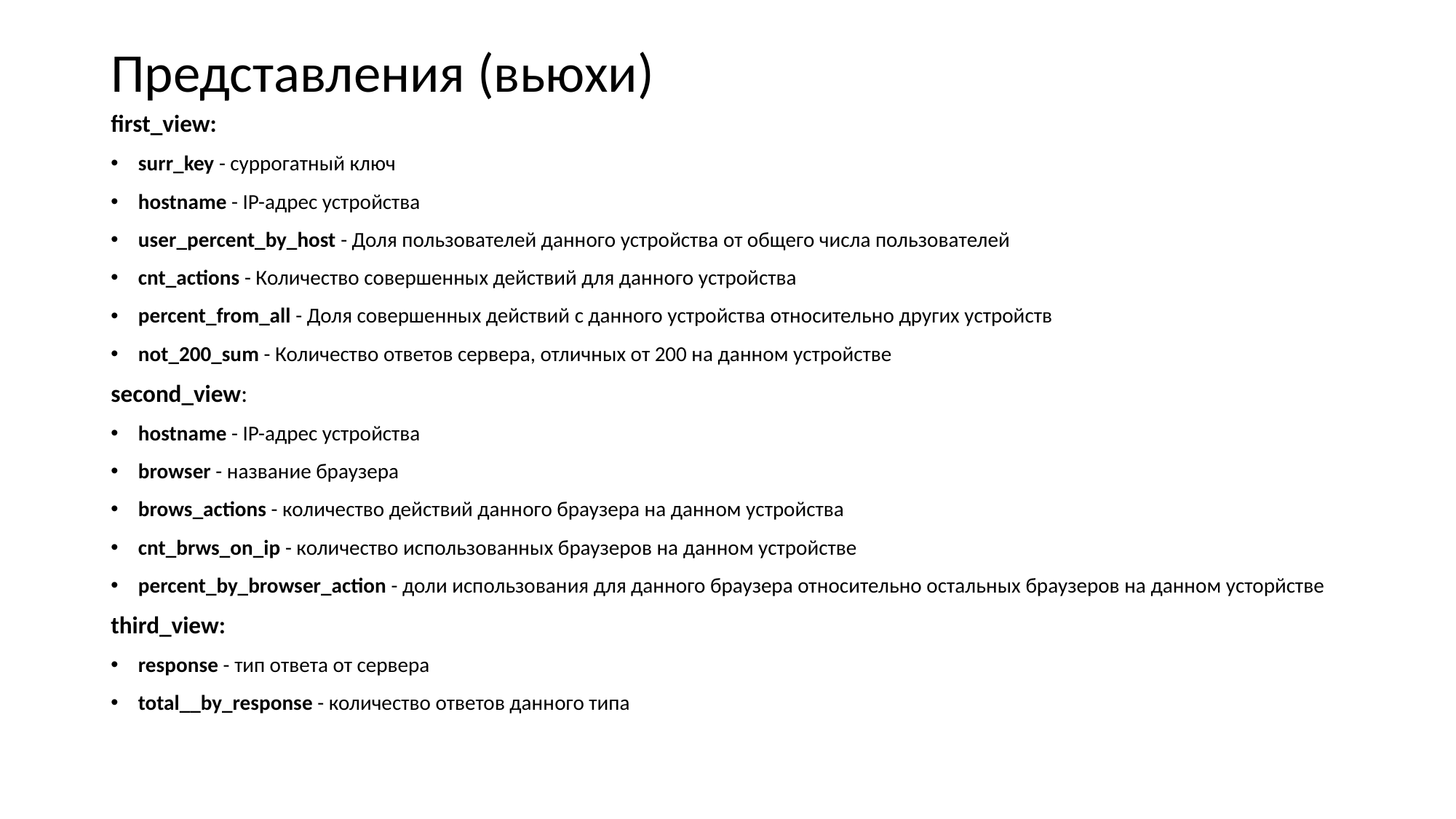

# Представления (вьюхи)
first_view:
surr_key - суррогатный ключ
hostname - IP-адрес устройства
user_percent_by_host - Доля пользователей данного устройства от общего числа пользователей
cnt_actions - Количество совершенных действий для данного устройства
percent_from_all - Доля совершенных действий с данного устройства относительно других устройств
not_200_sum - Количество ответов сервера, отличных от 200 на данном устройстве
second_view:
hostname - IP-адрес устройства
browser - название браузера
brows_actions - количество действий данного браузера на данном устройства
cnt_brws_on_ip - количество использованных браузеров на данном устройстве
percent_by_browser_action - доли использования для данного браузера относительно остальных браузеров на данном усторйстве
third_view:
response - тип ответа от сервера
total__by_response - количество ответов данного типа